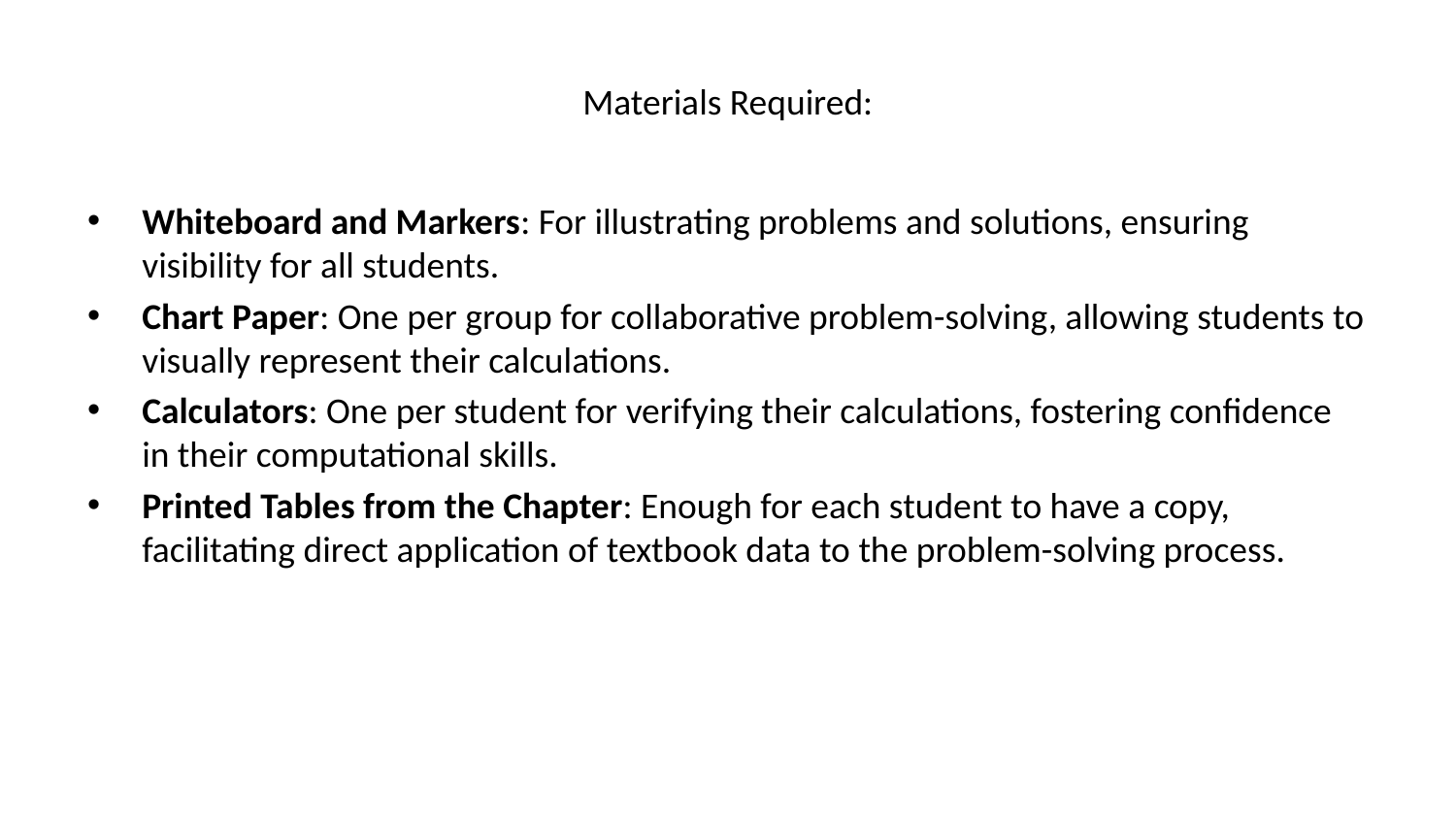

# Materials Required:
Whiteboard and Markers: For illustrating problems and solutions, ensuring visibility for all students.
Chart Paper: One per group for collaborative problem-solving, allowing students to visually represent their calculations.
Calculators: One per student for verifying their calculations, fostering confidence in their computational skills.
Printed Tables from the Chapter: Enough for each student to have a copy, facilitating direct application of textbook data to the problem-solving process.